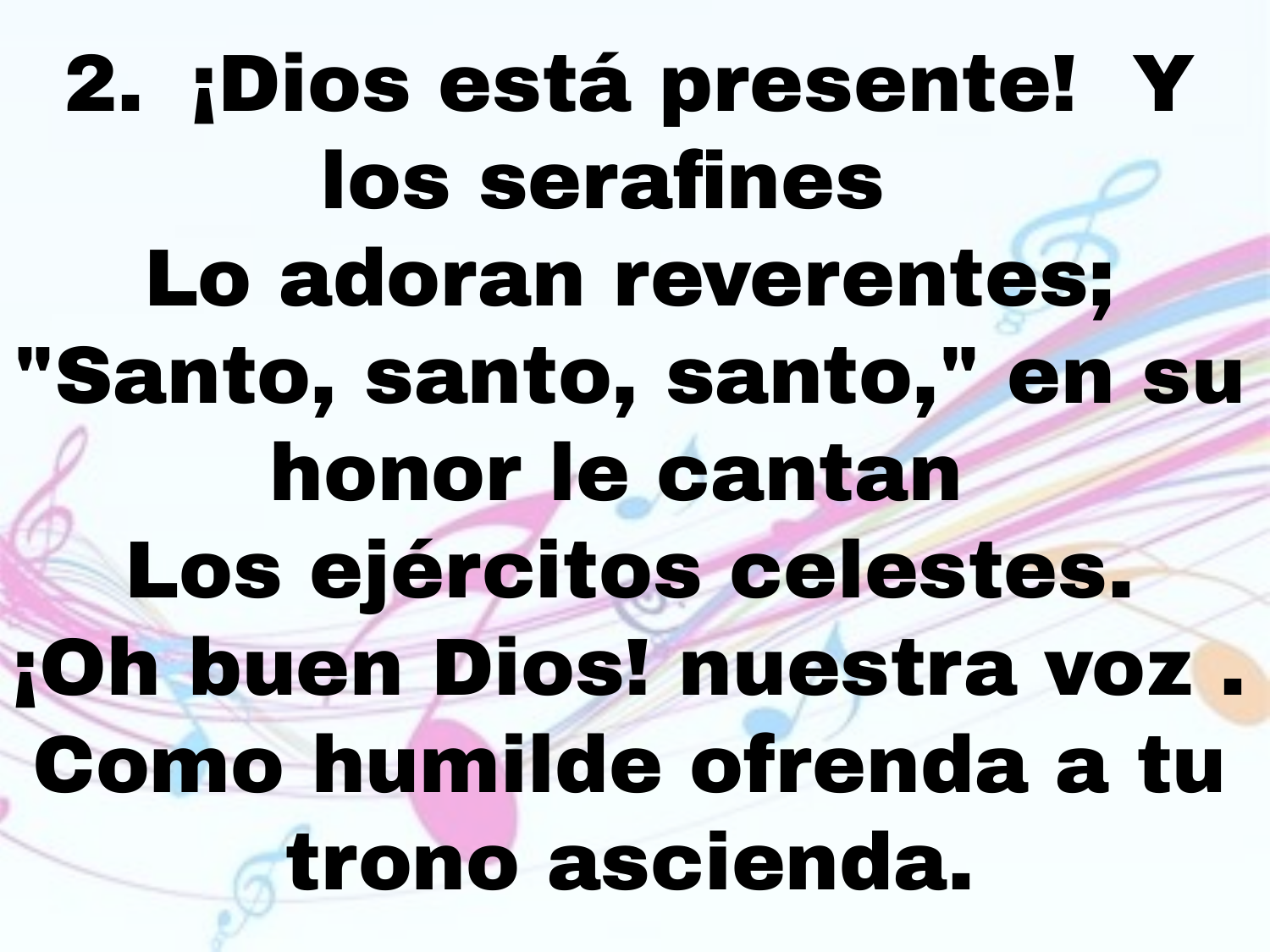

2.	¡Dios está presente!  Y los serafines
Lo adoran reverentes;
"Santo, santo, santo," en su honor le cantan
Los ejércitos celestes.
¡Oh buen Dios! nuestra voz .
Como humilde ofrenda a tu trono ascienda.